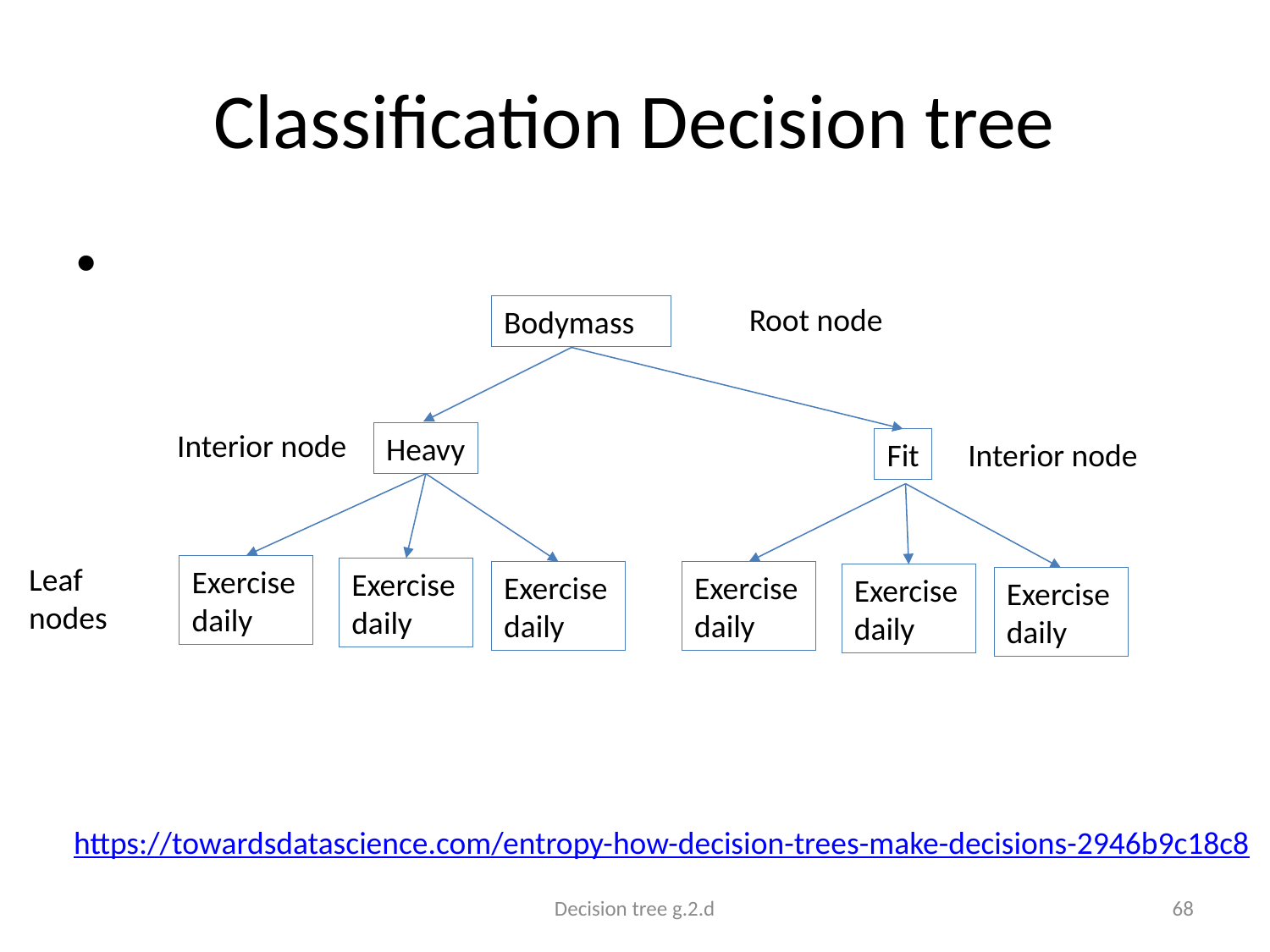

# Classification Decision tree

Root node
Bodymass
Interior node
Heavy
Fit
Interior node
Leaf nodes
Exercise daily
Exercise daily
Exercise daily
Exercise daily
Exercise daily
Exercise daily
https://towardsdatascience.com/entropy-how-decision-trees-make-decisions-2946b9c18c8

Decision tree g.2.d
68